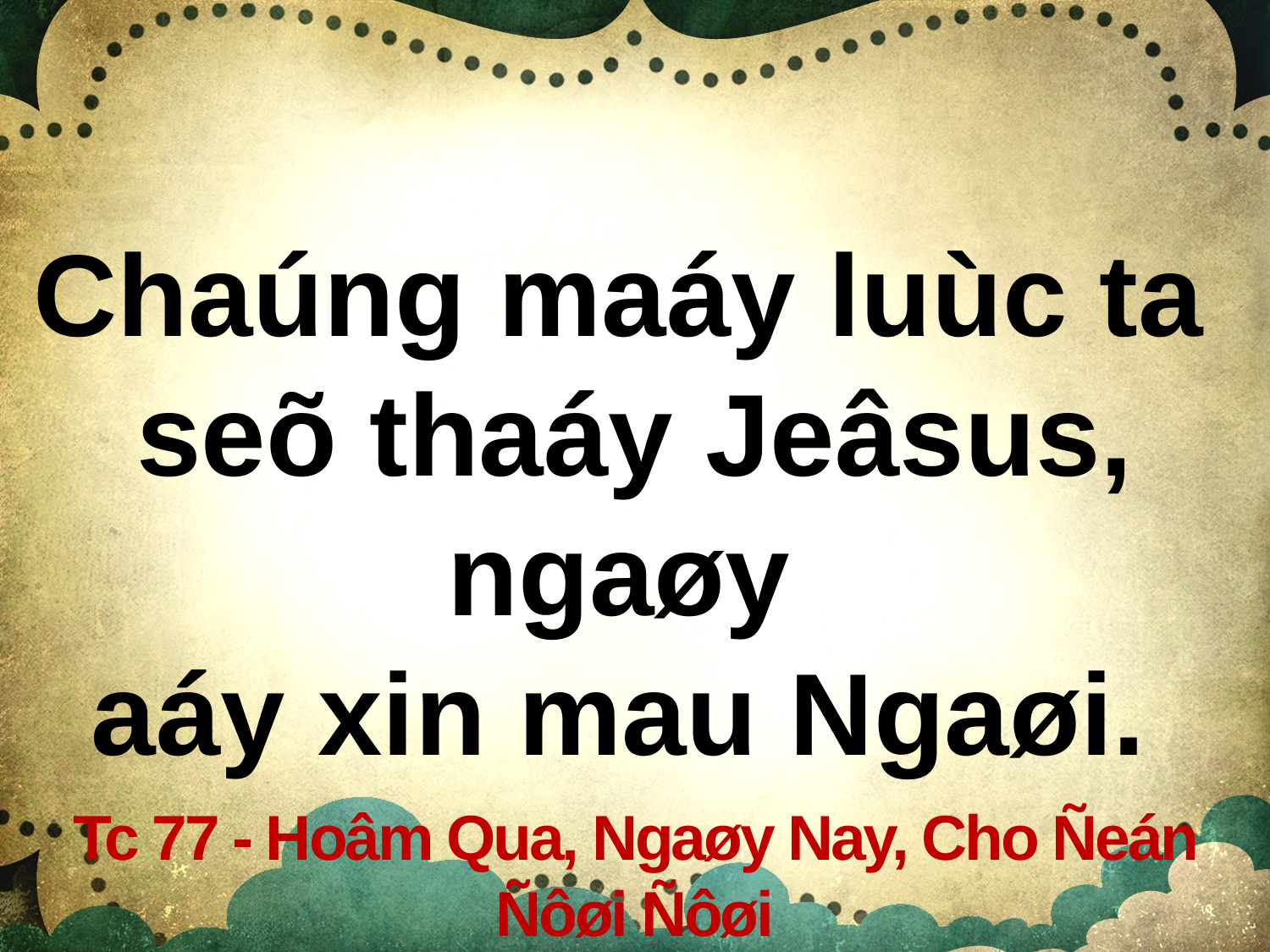

Chaúng maáy luùc ta
seõ thaáy Jeâsus, ngaøy
aáy xin mau Ngaøi.
Tc 77 - Hoâm Qua, Ngaøy Nay, Cho Ñeán Ñôøi Ñôøi